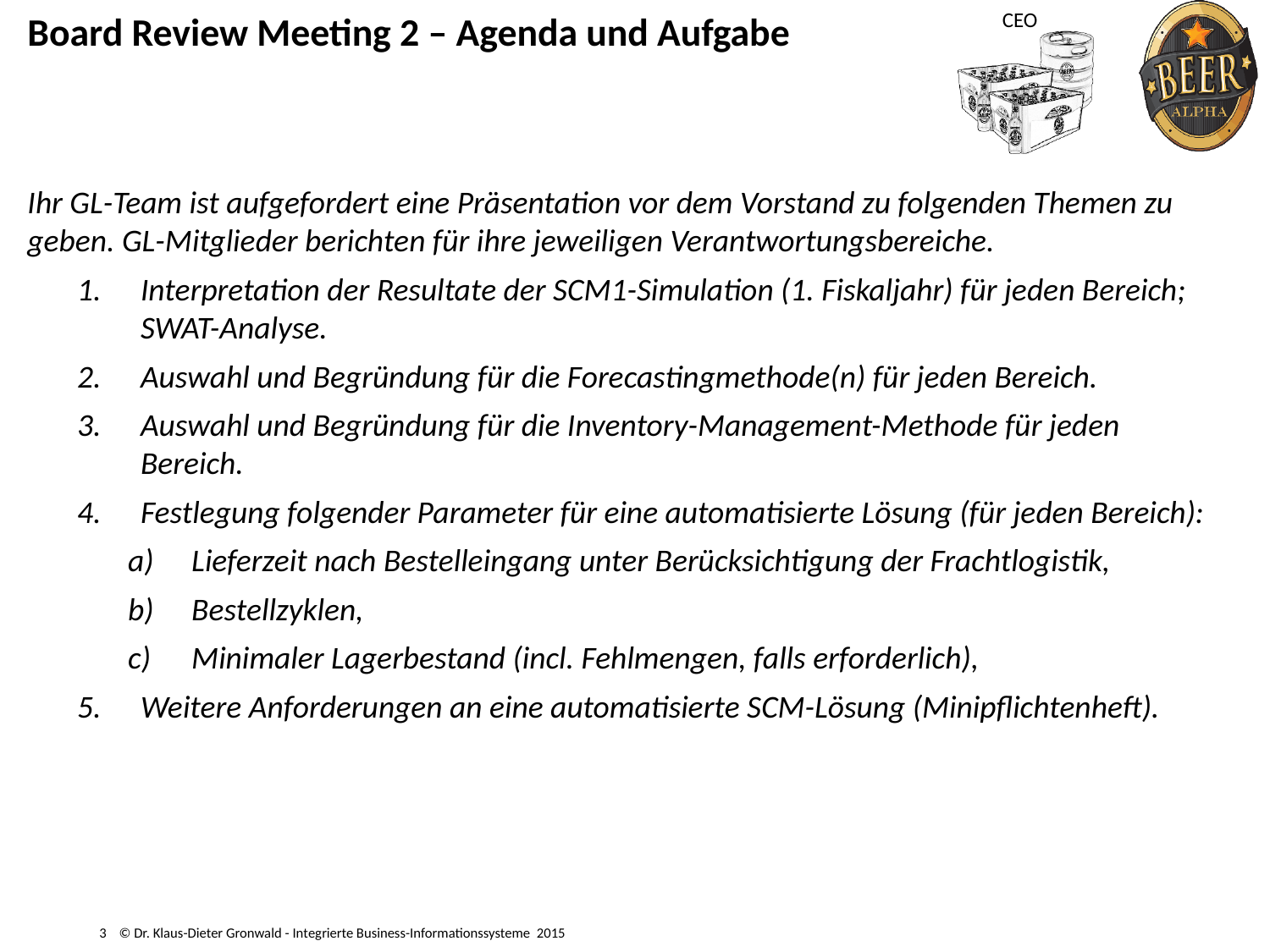

# Board Review Meeting 2 – Agenda und Aufgabe
Ihr GL-Team ist aufgefordert eine Präsentation vor dem Vorstand zu folgenden Themen zu geben. GL-Mitglieder berichten für ihre jeweiligen Verantwortungsbereiche.
Interpretation der Resultate der SCM1-Simulation (1. Fiskaljahr) für jeden Bereich; SWAT-Analyse.
Auswahl und Begründung für die Forecastingmethode(n) für jeden Bereich.
Auswahl und Begründung für die Inventory-Management-Methode für jeden Bereich.
Festlegung folgender Parameter für eine automatisierte Lösung (für jeden Bereich):
Lieferzeit nach Bestelleingang unter Berücksichtigung der Frachtlogistik,
Bestellzyklen,
Minimaler Lagerbestand (incl. Fehlmengen, falls erforderlich),
Weitere Anforderungen an eine automatisierte SCM-Lösung (Minipflichtenheft).